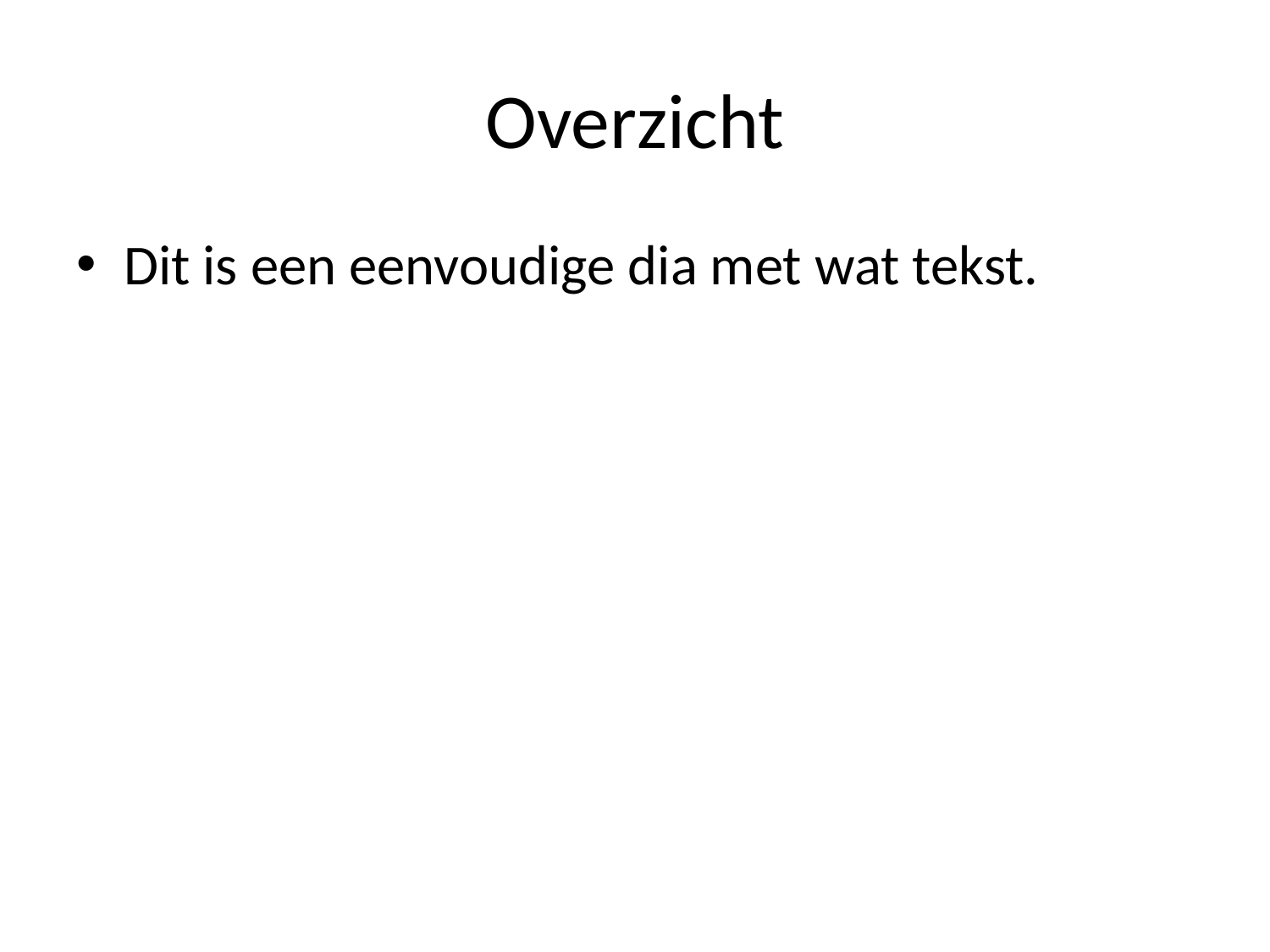

# Overzicht
Dit is een eenvoudige dia met wat tekst.